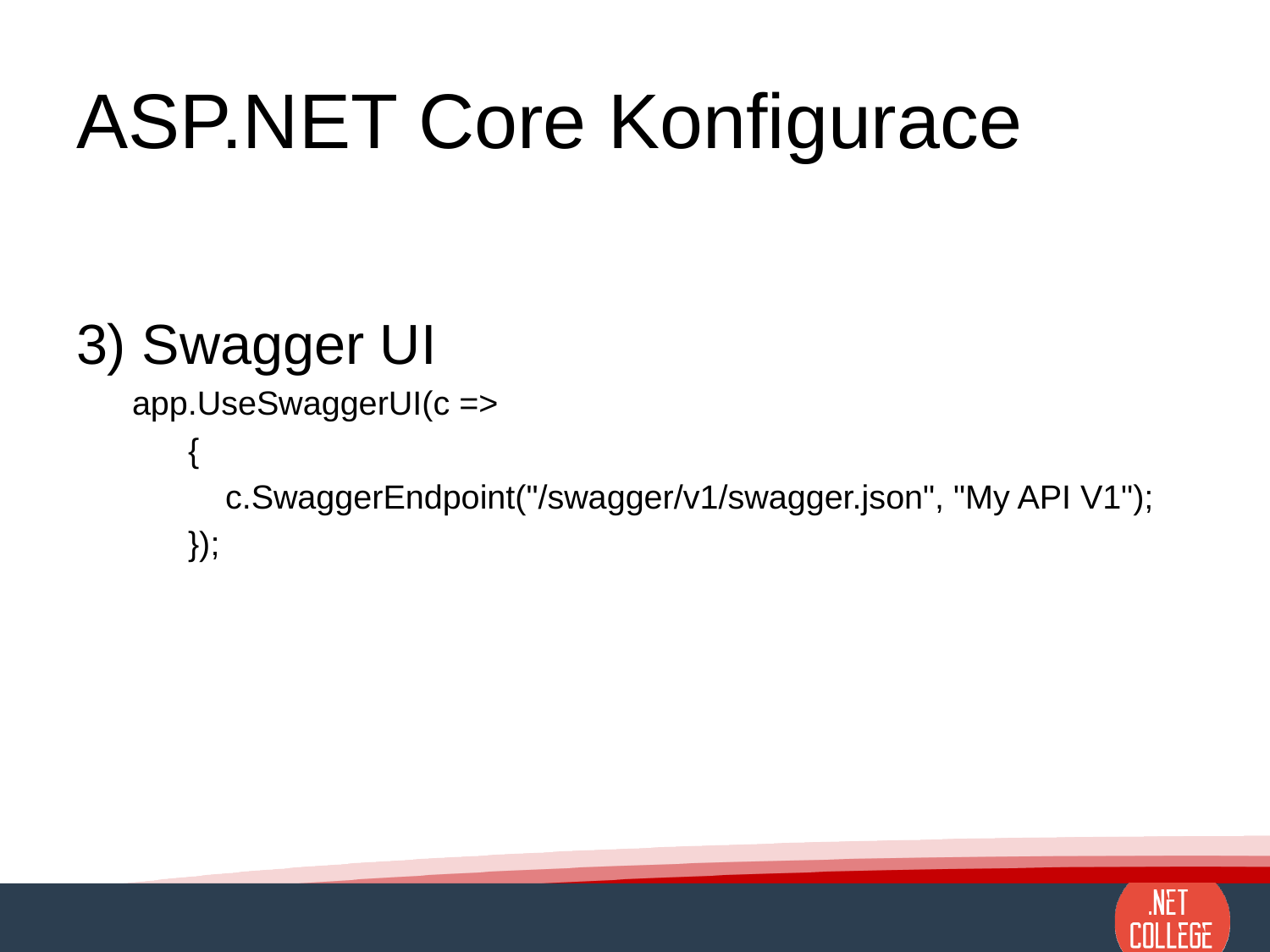

# ASP.NET Core Konfigurace

3) Swagger UI
      app.UseSwaggerUI(c =>
            {
                c.SwaggerEndpoint("/swagger/v1/swagger.json", "My API V1");
            });